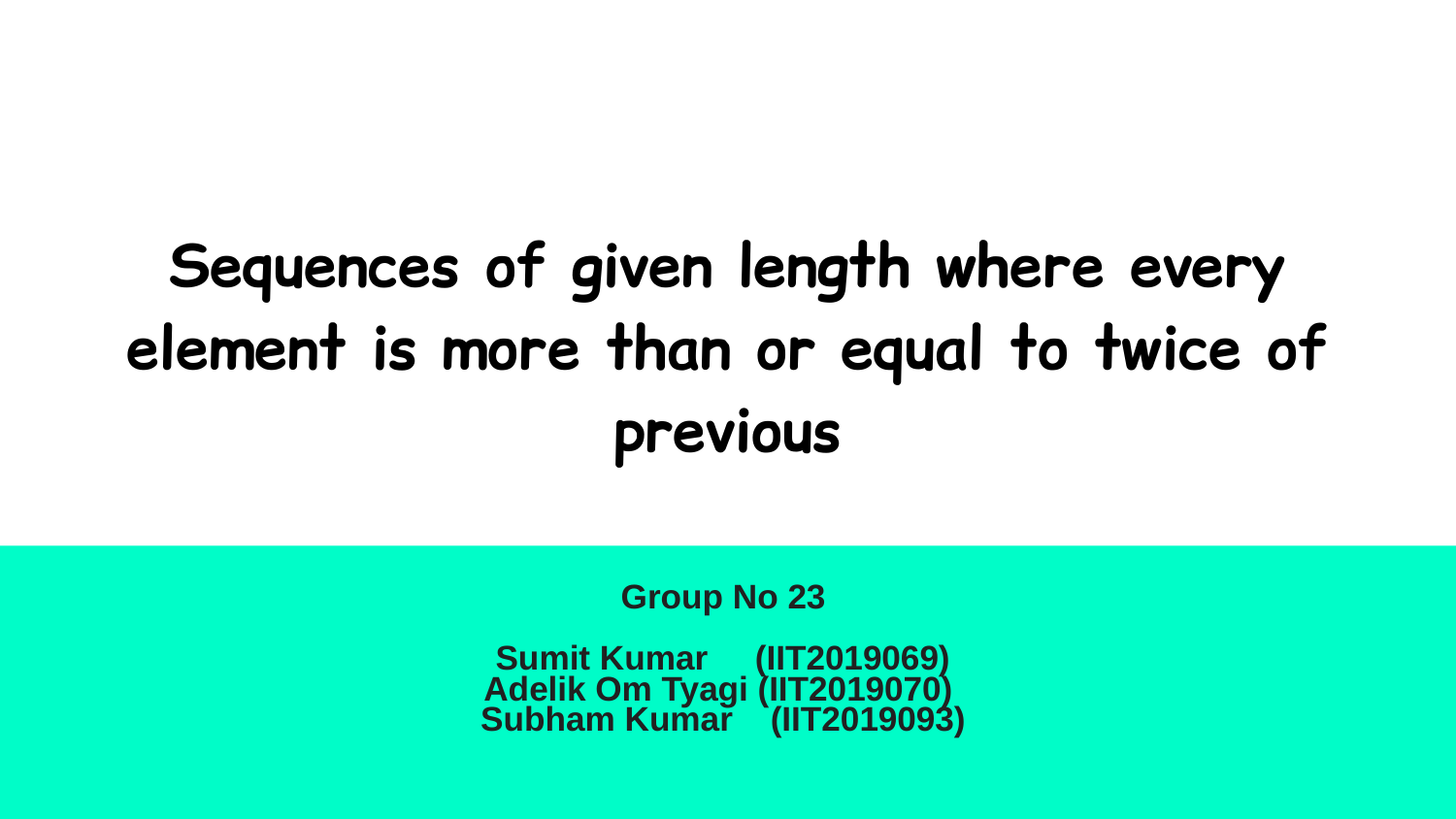

# Sequences of given length where every element is more than or equal to twice of previous

Group No 23

Sumit Kumar     (IIT2019069)
Adelik Om Tyagi (IIT2019070)
Subham Kumar    (IIT2019093)